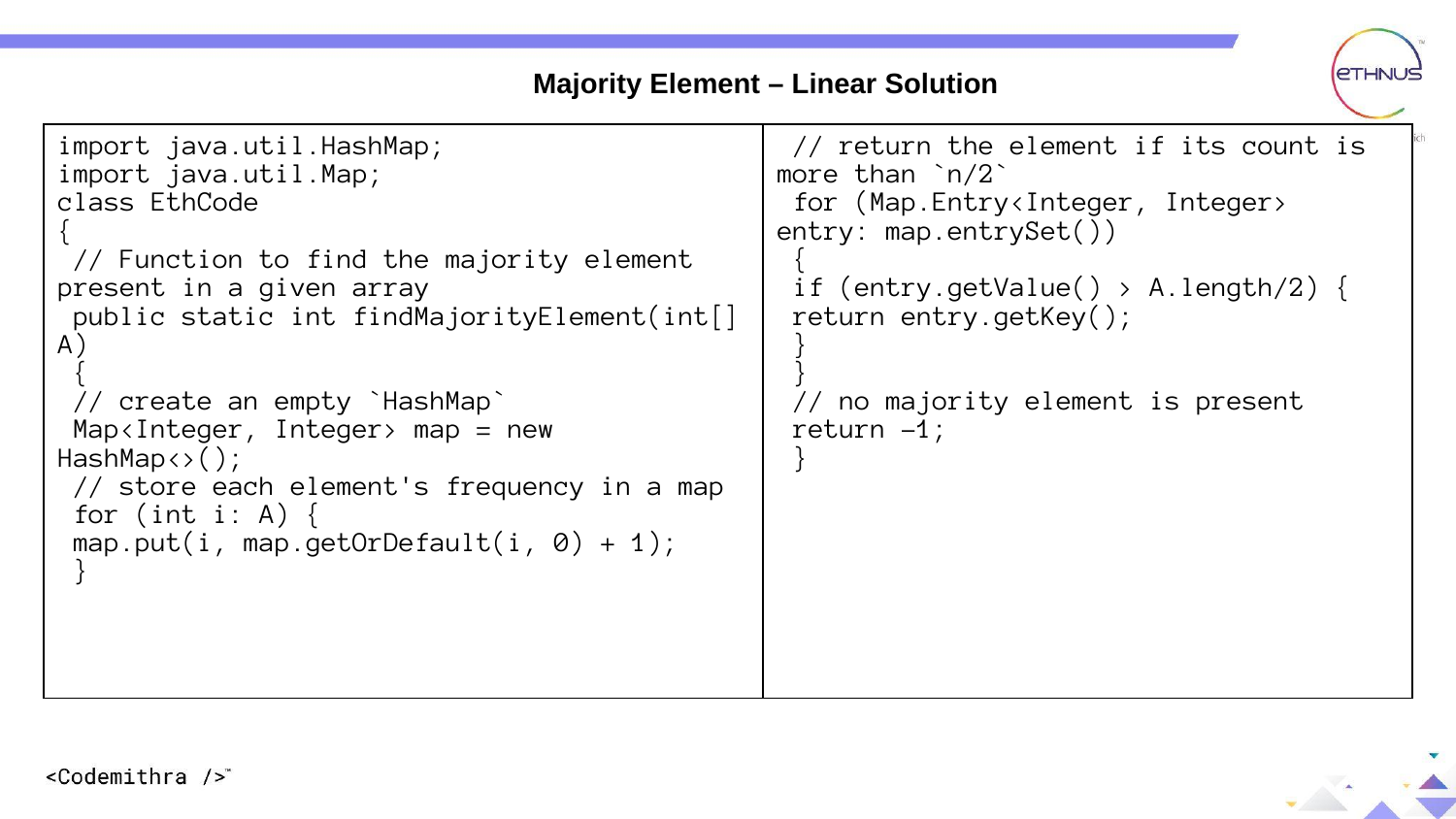

Majority Element – Linear Solution
| import java.util.HashMap; import java.util.Map; class EthCode { // Function to find the majority element present in a given array public static int findMajorityElement(int[] A) { // create an empty `HashMap` Map<Integer, Integer> map = new HashMap<>(); // store each element's frequency in a map for (int i: A) { map.put(i, map.getOrDefault(i, 0) + 1); } | // return the element if its count is more than `n/2` for (Map.Entry<Integer, Integer> entry: map.entrySet()) { if (entry.getValue() > A.length/2) { return entry.getKey(); } } // no majority element is present return -1; } |
| --- | --- |